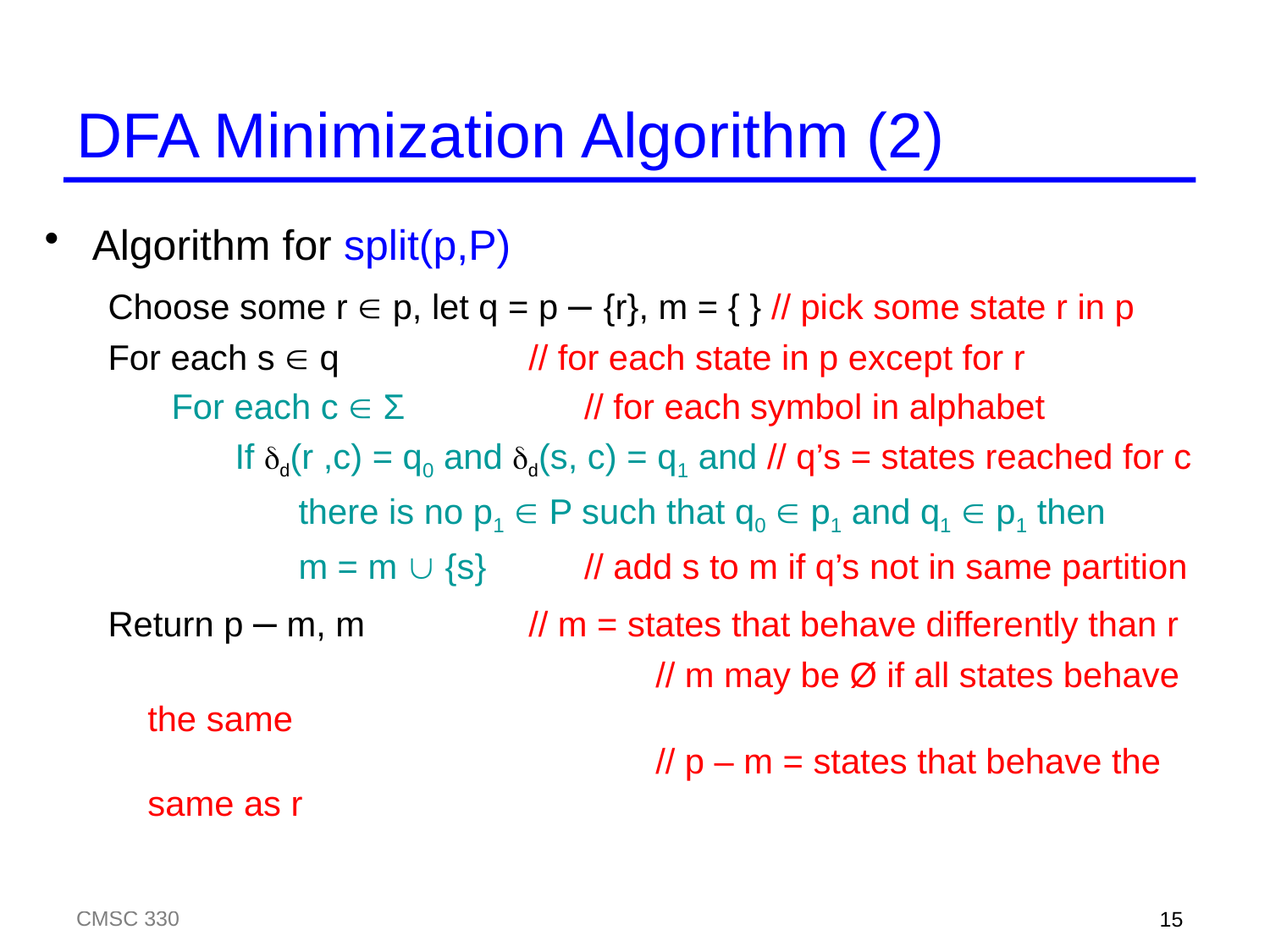

# DFA Minimization Algorithm (2)
Algorithm for split(p,P)
Choose some r ∈ p, let q = p – {r}, m = { } // pick some state r in p
For each s ∈ q 		// for each state in p except for r
For each c ∈ Σ 		// for each symbol in alphabet
If δd(r ,c) = q0 and δd(s, c) = q1 and // q’s = states reached for c
there is no p1 ∈ P such that q0 ∈ p1 and q1 ∈ p1 then
m = m ∪ {s} 	// add s to m if q’s not in same partition
Return p – m, m 		// m = states that behave differently than r
 					// m may be Ø if all states behave the same
					// p – m = states that behave the same as r
CMSC 330
15